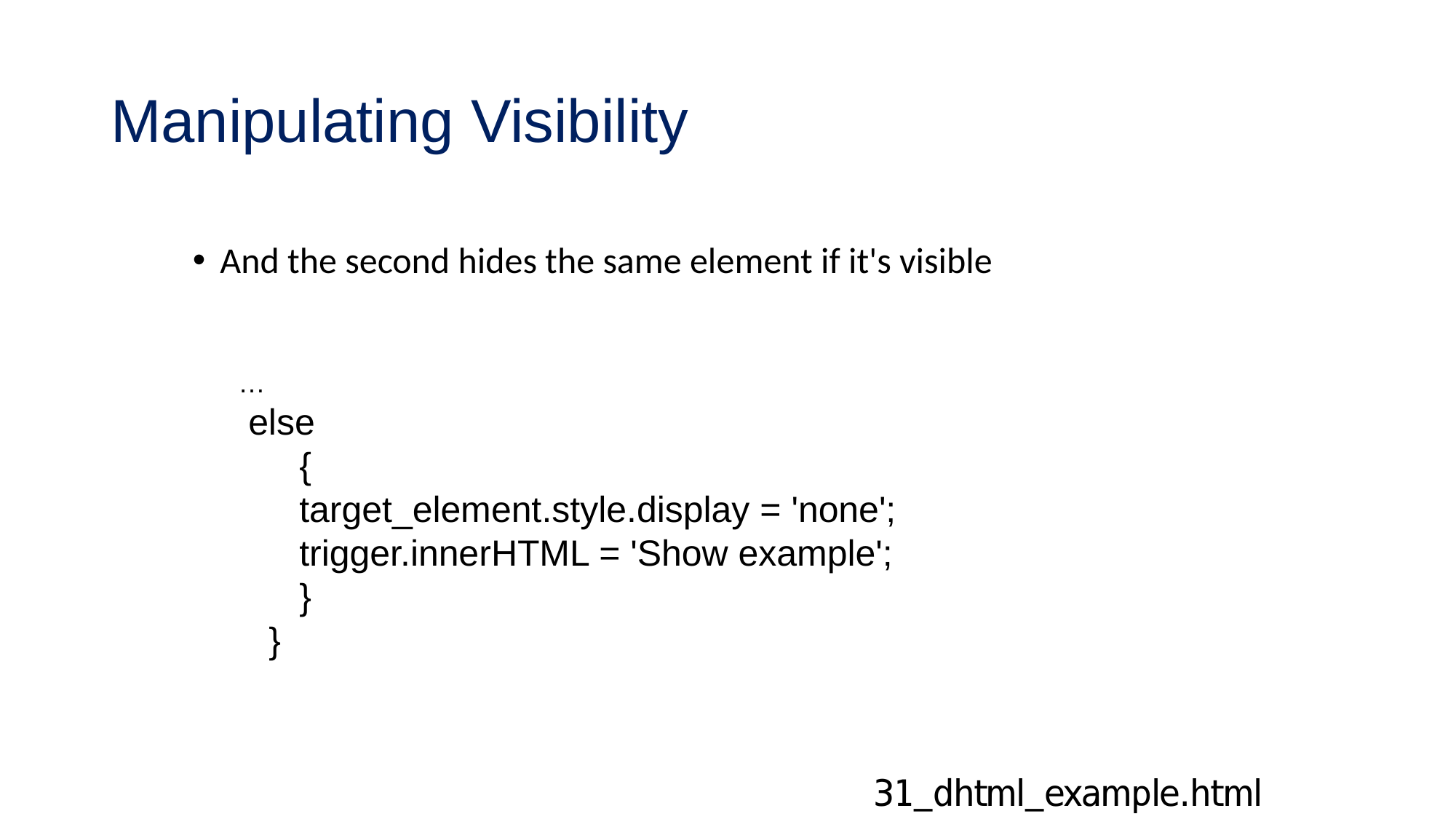

# Manipulating Visibility
And the second hides the same element if it's visible

…
 else
      {
      target_element.style.display = 'none';
      trigger.innerHTML = 'Show example';
      }
   }
31_dhtml_example.html